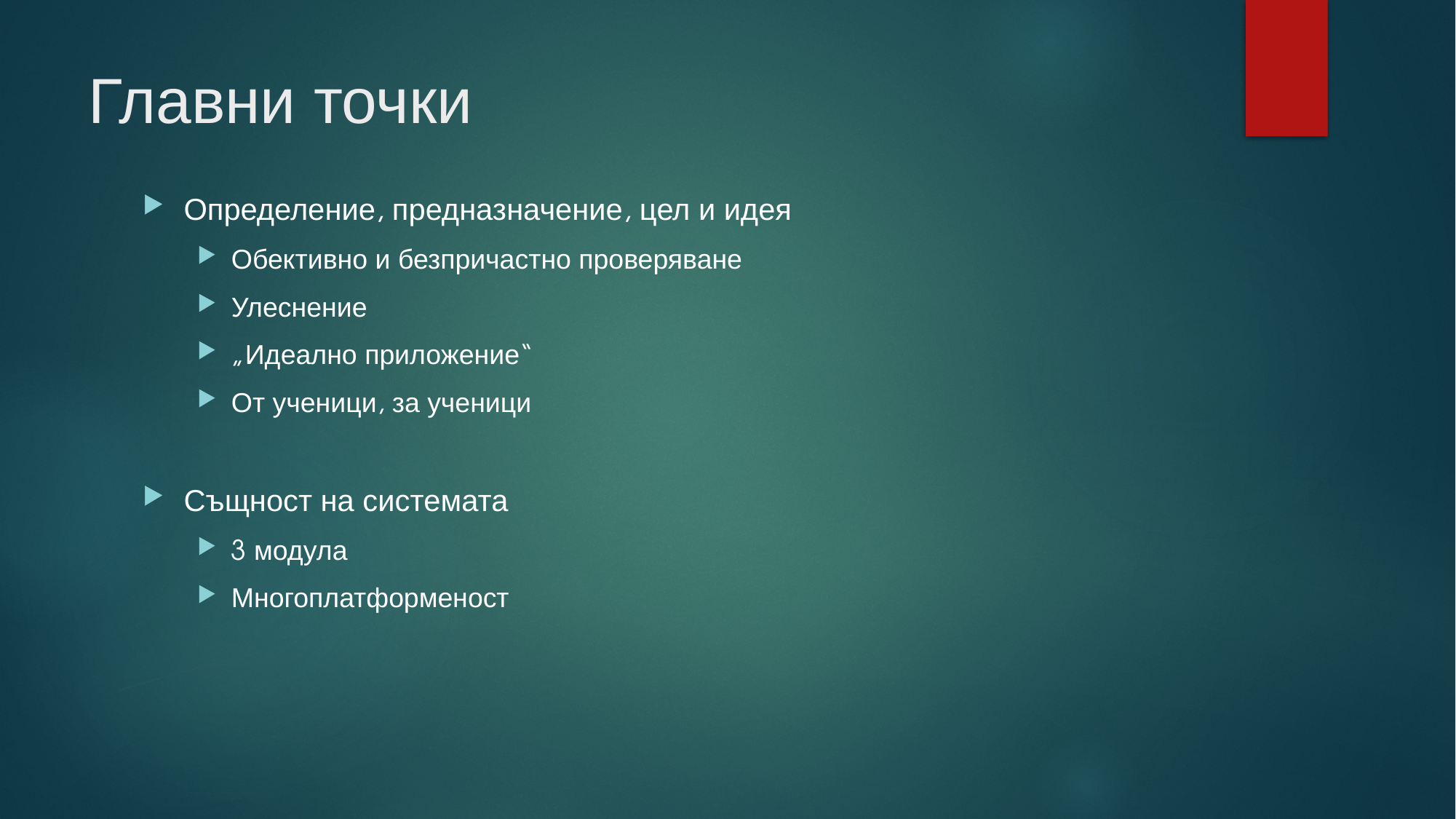

# Главни точки
Определение, предназначение, цел и идея
Обективно и безпричастно проверяване
Улеснение
„Идеално приложение“
От ученици, за ученици

Същност на системата
3 модула
Многоплатформеност